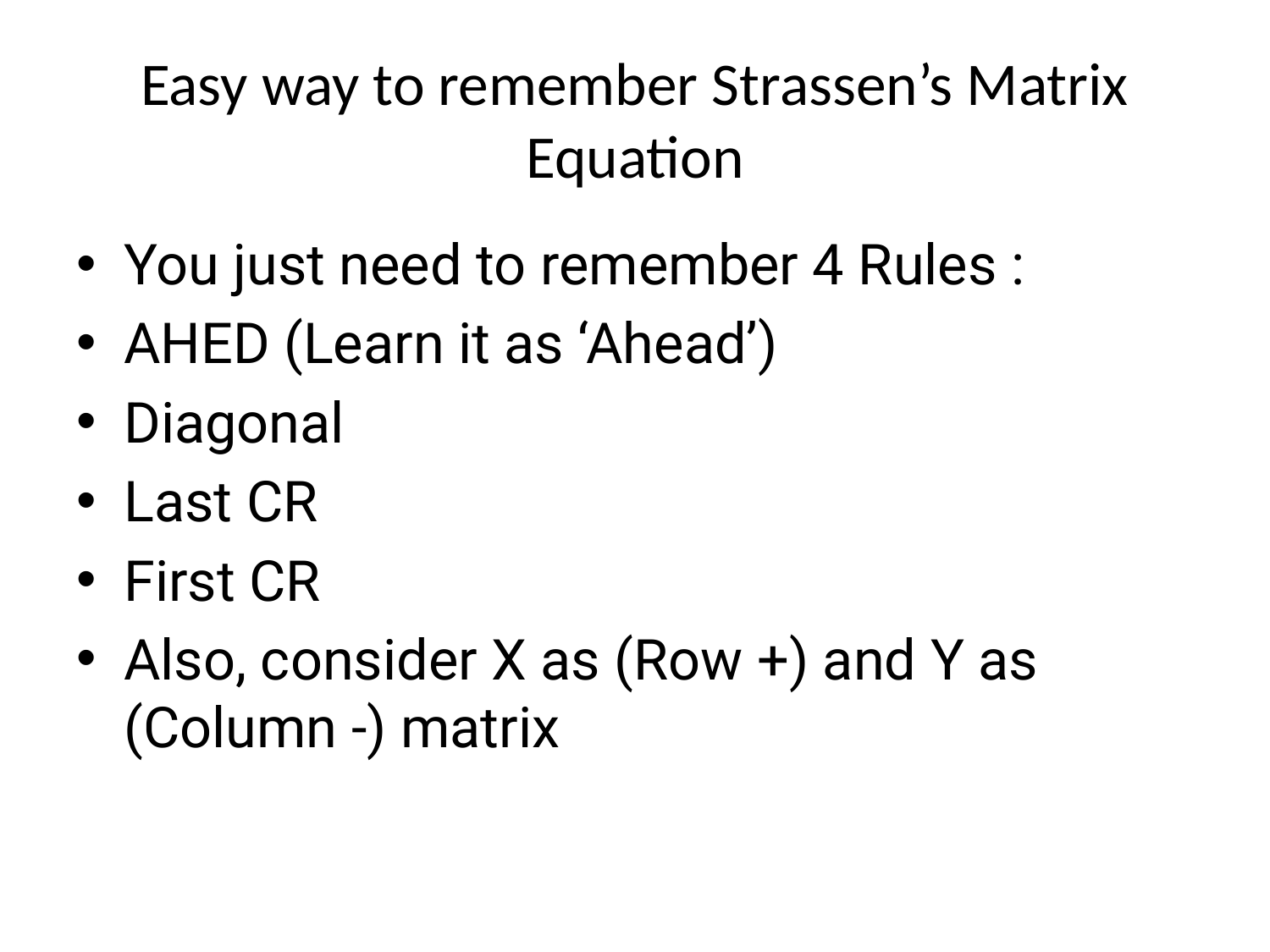

# Easy way to remember Strassen’s Matrix Equation
You just need to remember 4 Rules :
AHED (Learn it as ‘Ahead’)
Diagonal
Last CR
First CR
Also, consider X as (Row +) and Y as (Column -) matrix